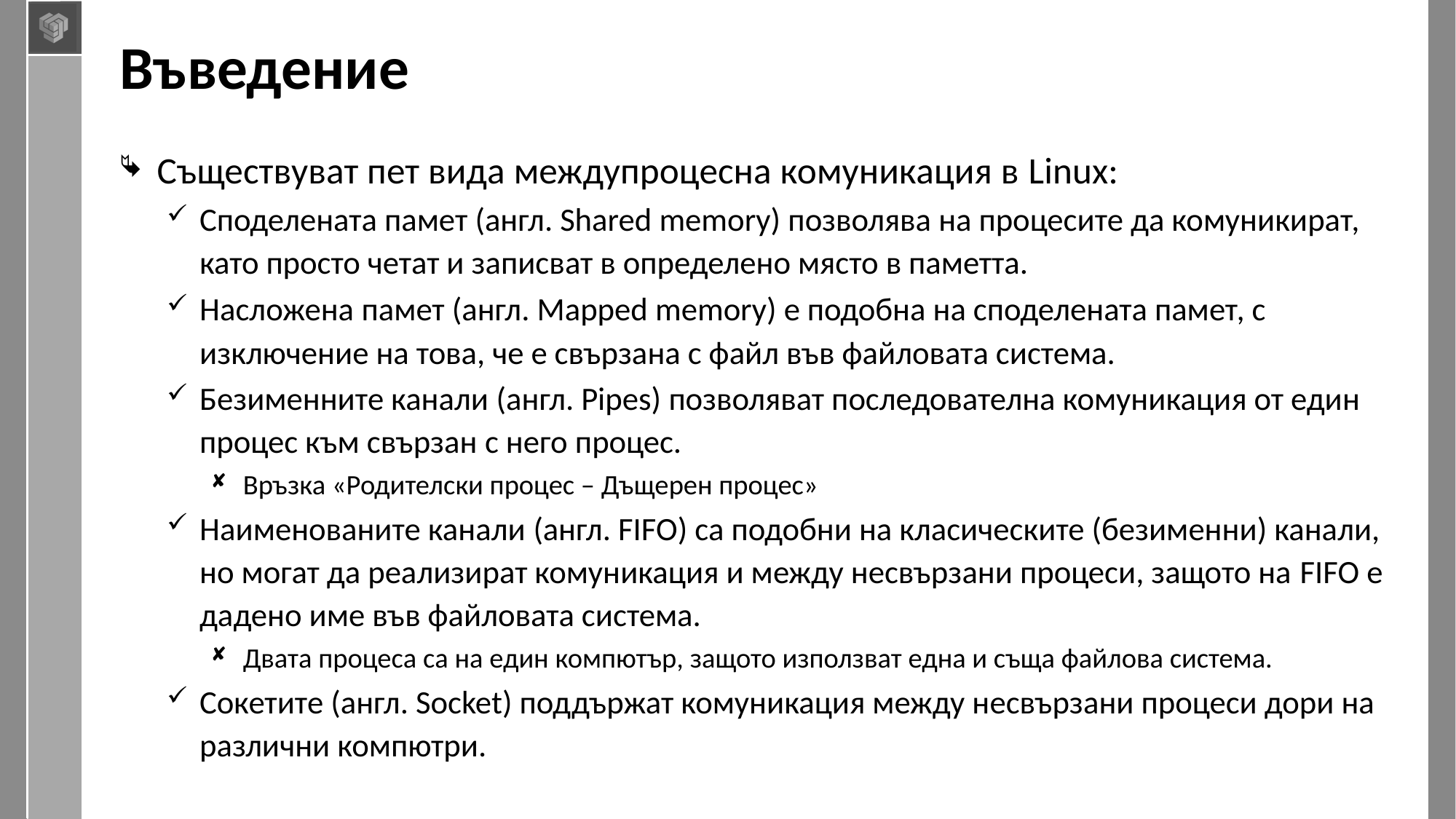

# Въведение
Съществуват пет вида междупроцесна комуникация в Linux:
Споделената памет (англ. Shared memory) позволява на процесите да комуникират, като просто четат и записват в определено място в паметта.
Насложена памет (англ. Mapped memory) е подобна на споделената памет, с изключение на това, че е свързана с файл във файловата система.
Безименните канали (англ. Pipes) позволяват последователна комуникация от един процес към свързан с него процес.
Връзка «Родителски процес – Дъщерен процес»
Наименованите канали (англ. FIFO) са подобни на класическите (безименни) канали, но могат да реализират комуникация и между несвързани процеси, защото на FIFO е дадено име във файловата система.
Двата процеса са на един компютър, защото използват една и съща файлова система.
Сокетите (англ. Socket) поддържат комуникация между несвързани процеси дори на различни компютри.